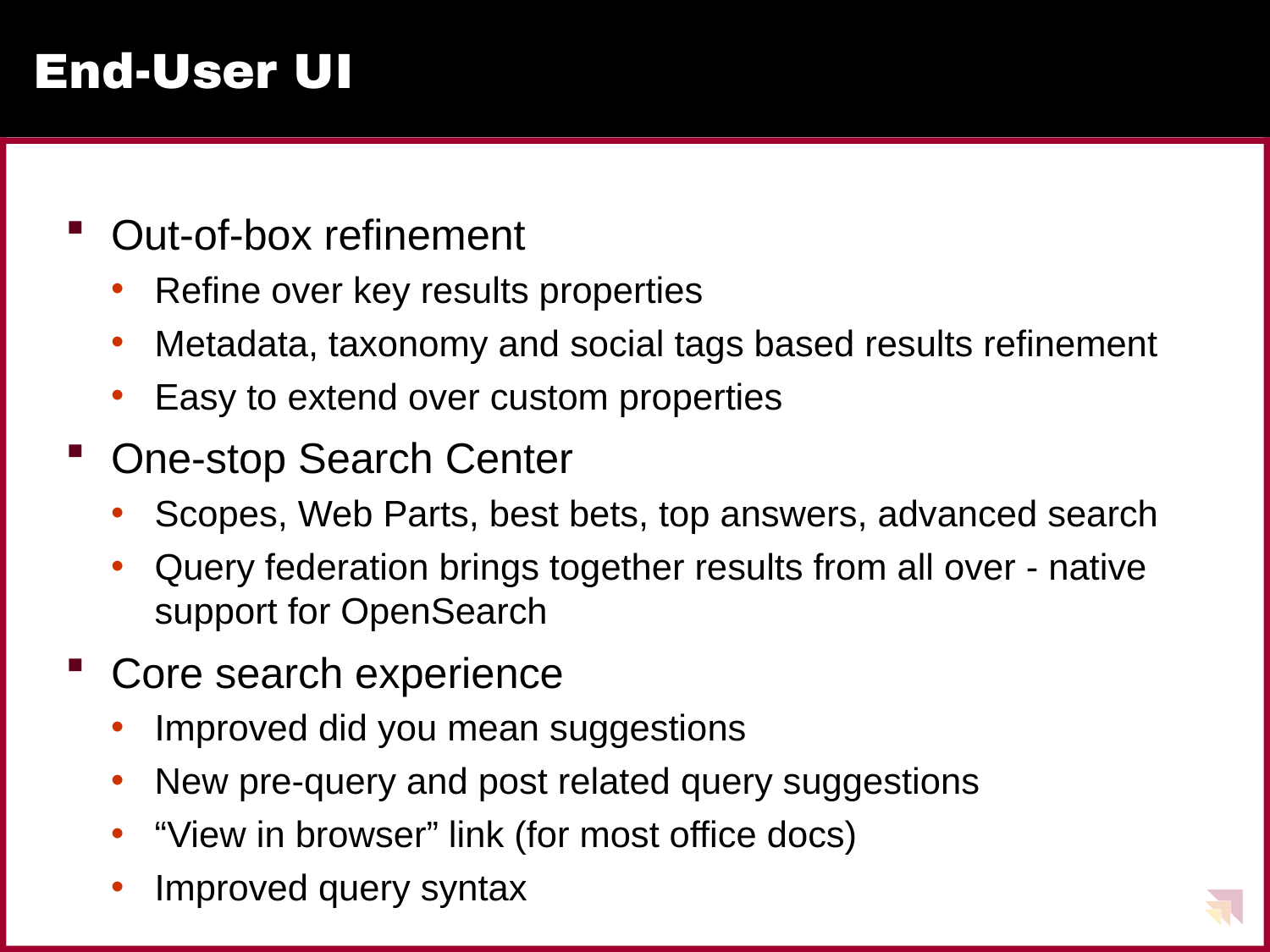

# End-User UI
Out-of-box refinement
Refine over key results properties
Metadata, taxonomy and social tags based results refinement
Easy to extend over custom properties
One-stop Search Center
Scopes, Web Parts, best bets, top answers, advanced search
Query federation brings together results from all over - native support for OpenSearch
Core search experience
Improved did you mean suggestions
New pre-query and post related query suggestions
“View in browser” link (for most office docs)
Improved query syntax